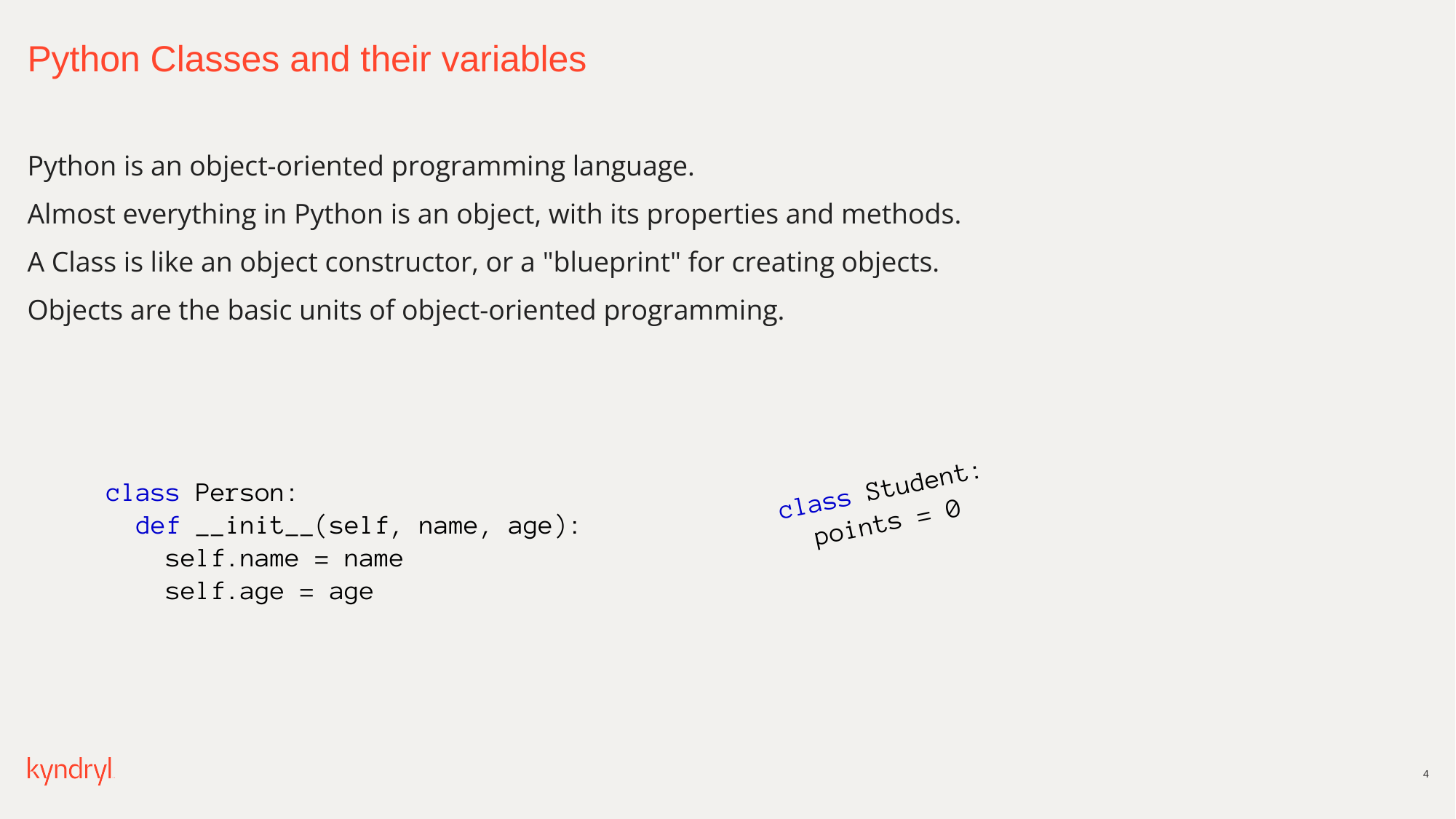

# Python Classes and their variables
Python is an object-oriented programming language.
Almost everything in Python is an object, with its properties and methods.
A Class is like an object constructor, or a "blueprint" for creating objects.
Objects are the basic units of object-oriented programming.
class Student:
  points = 0
class Person:
  def __init__(self, name, age):
    self.name = name
    self.age = age
4